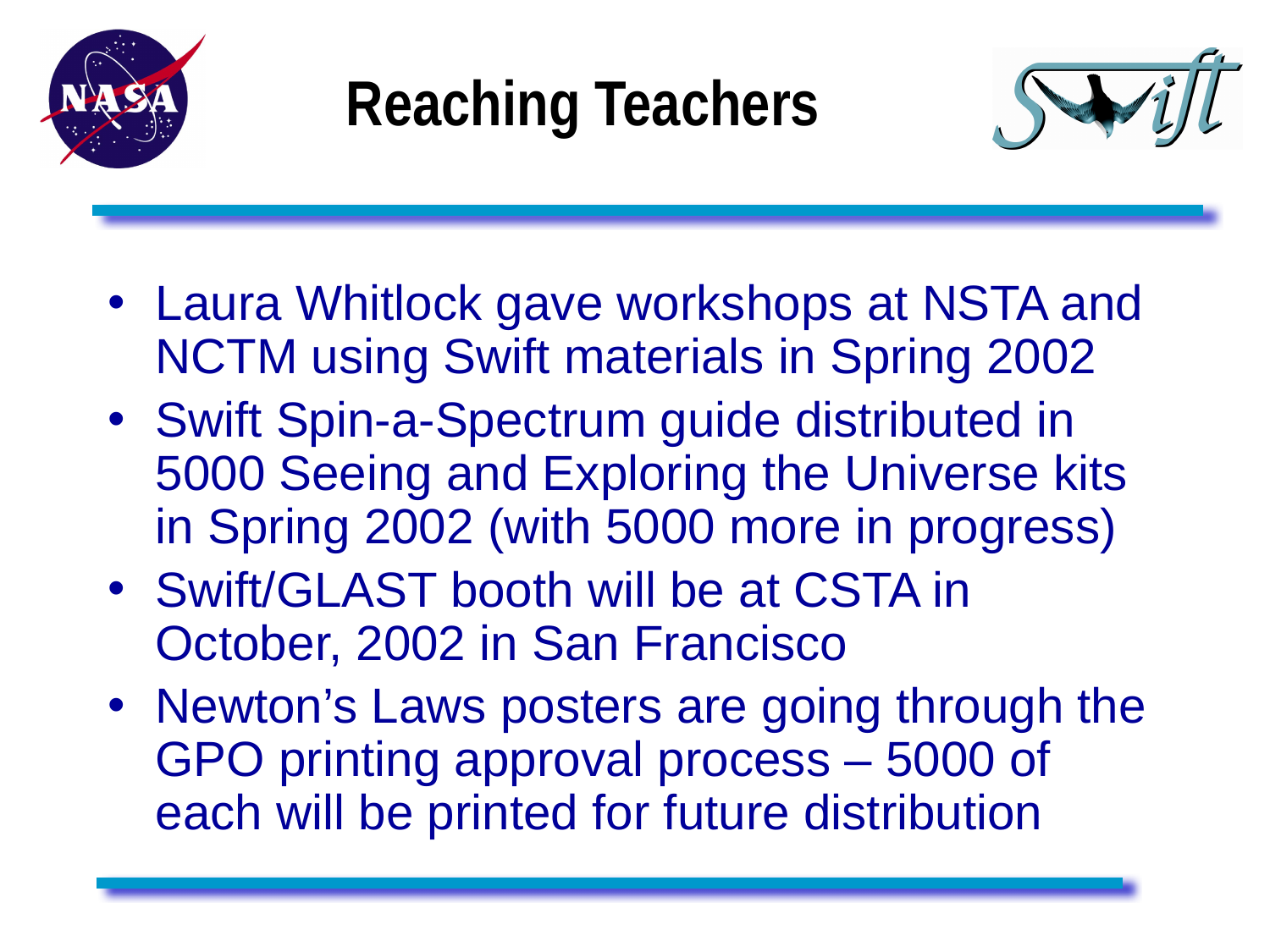

# Reaching Teachers
Laura Whitlock gave workshops at NSTA and NCTM using Swift materials in Spring 2002
Swift Spin-a-Spectrum guide distributed in 5000 Seeing and Exploring the Universe kits in Spring 2002 (with 5000 more in progress)
Swift/GLAST booth will be at CSTA in October, 2002 in San Francisco
Newton’s Laws posters are going through the GPO printing approval process – 5000 of each will be printed for future distribution